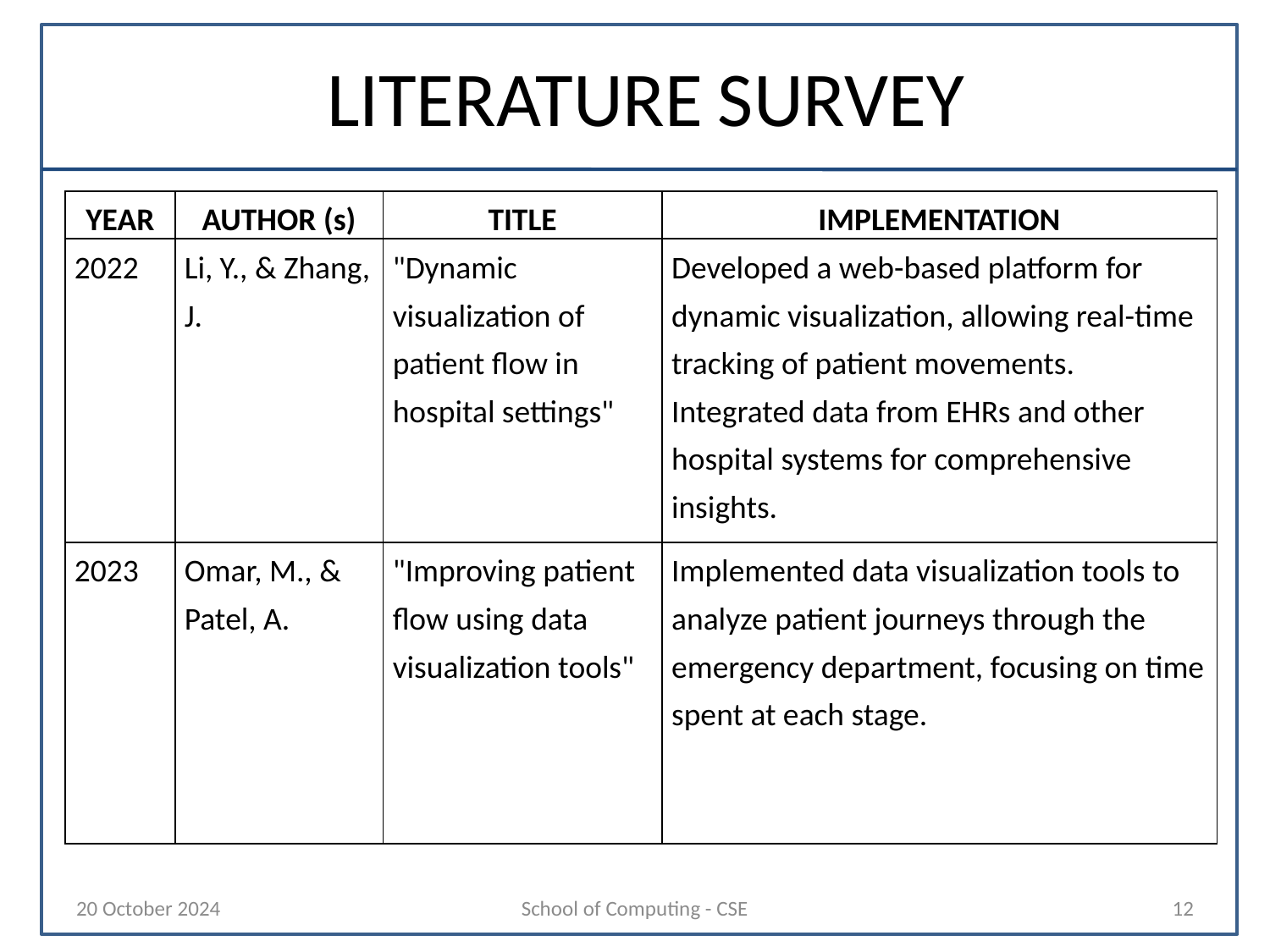

# LITERATURE SURVEY
| YEAR | AUTHOR (s) | TITLE | IMPLEMENTATION |
| --- | --- | --- | --- |
| 2022 | Li, Y., & Zhang, J. | "Dynamic visualization of patient flow in hospital settings" | Developed a web-based platform for dynamic visualization, allowing real-time tracking of patient movements. Integrated data from EHRs and other hospital systems for comprehensive insights. |
| 2023 | Omar, M., & Patel, A. | "Improving patient flow using data visualization tools" | Implemented data visualization tools to analyze patient journeys through the emergency department, focusing on time spent at each stage. |
20 October 2024
School of Computing - CSE
12